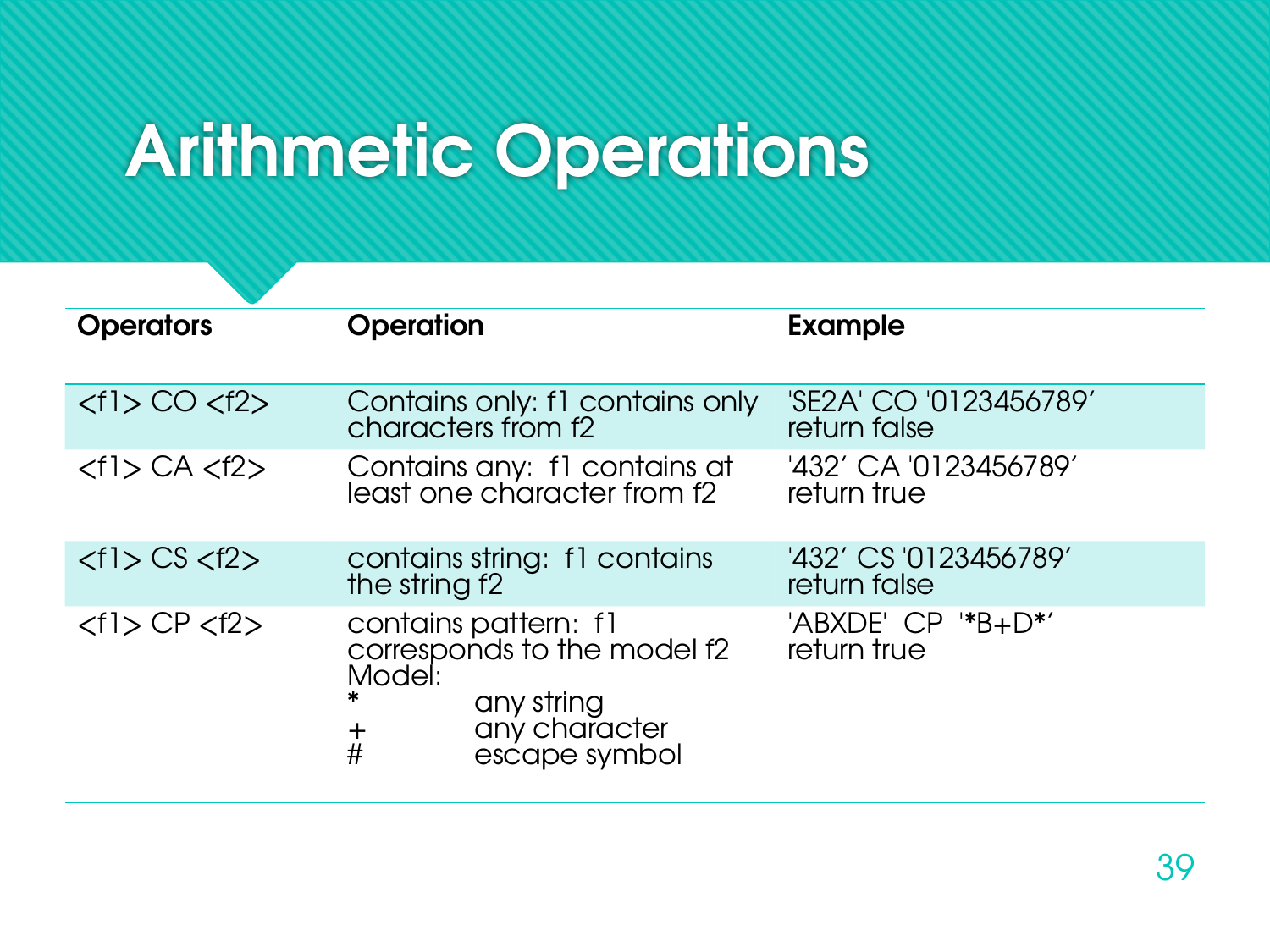

# Arithmetic Operations
| Operators | Operation | Example |
| --- | --- | --- |
| <f1> CO <f2> | Contains only: f1 contains only characters from f2 | 'SE2A' CO '0123456789’ return false |
| <f1> CA <f2> | Contains any: f1 contains at least one character from f2 | '432’ CA '0123456789’ return true |
| <f1> CS <f2> | contains string: f1 contains the string f2 | '432’ CS '0123456789’ return false |
| <f1> CP <f2> | contains pattern: f1 corresponds to the model f2 Model: \* any string + any character # escape symbol | 'ABXDE' CP '\*B+D\*’ return true |
39